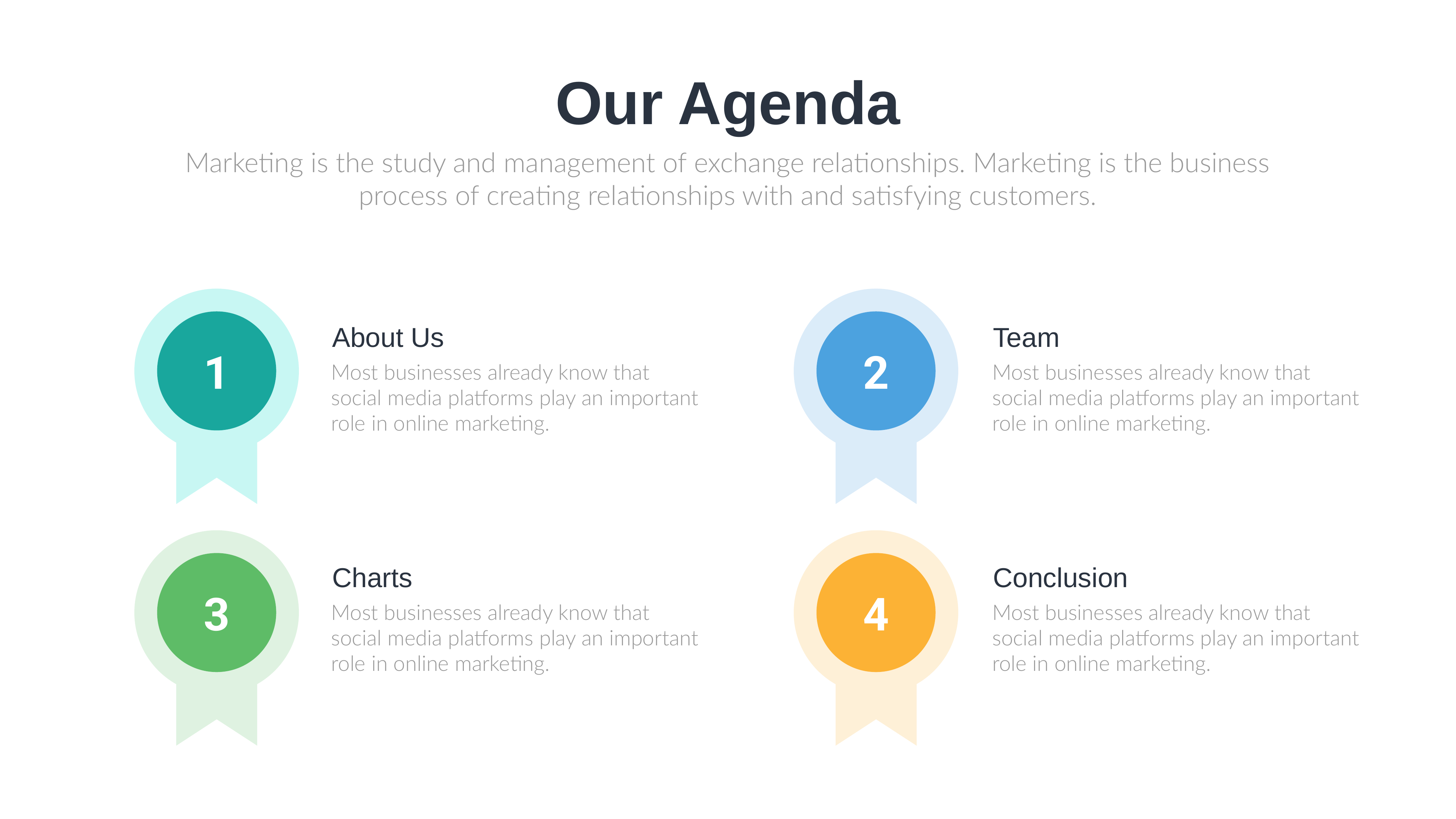

Our Agenda
Marketing is the study and management of exchange relationships. Marketing is the business process of creating relationships with and satisfying customers.

1
2
About Us
Team
Most businesses already know that social media platforms play an important role in online marketing.
Most businesses already know that social media platforms play an important role in online marketing.

3
4
Charts
Conclusion
Most businesses already know that social media platforms play an important role in online marketing.
Most businesses already know that social media platforms play an important role in online marketing.